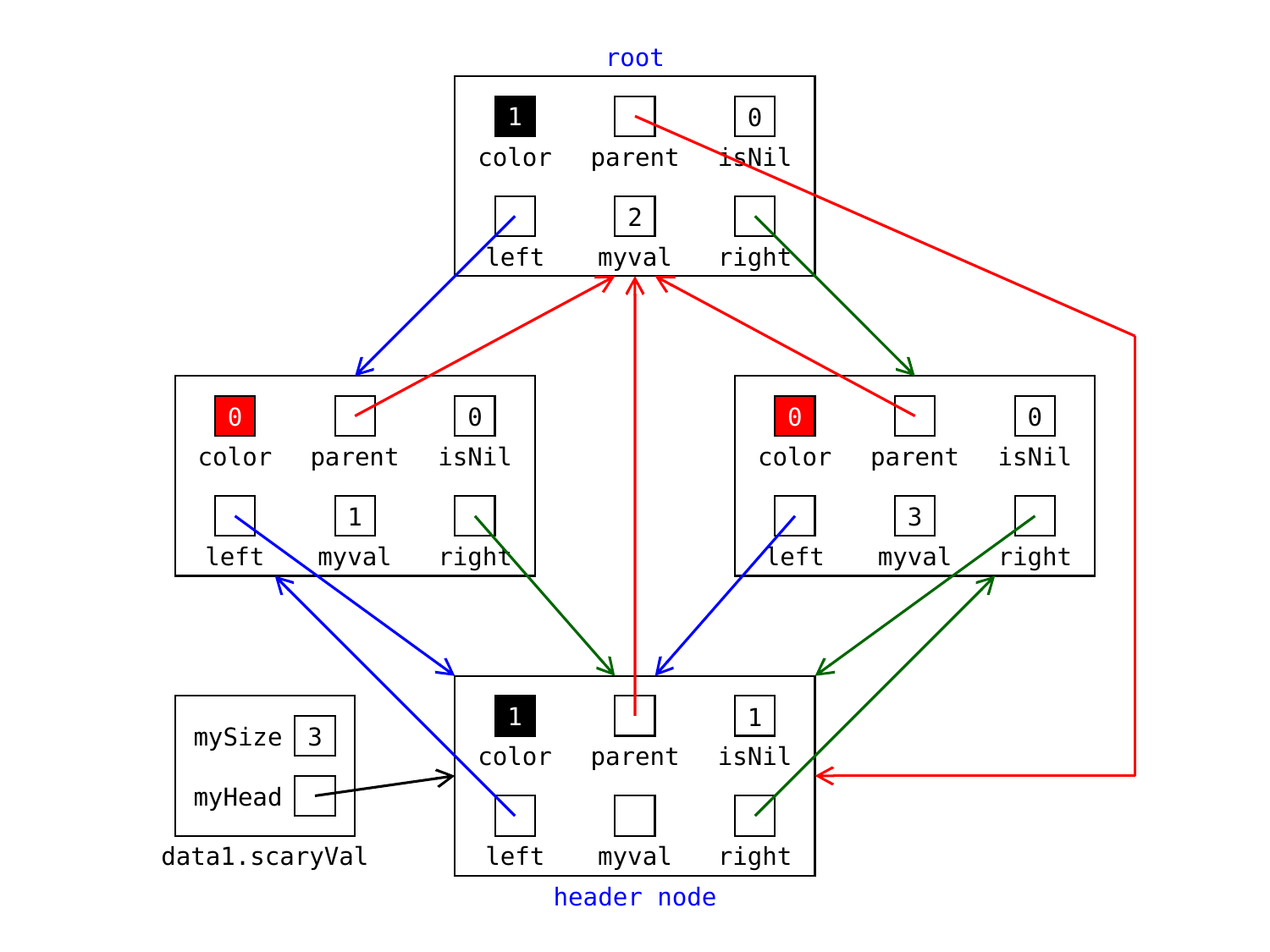

root

1

0
color
parent
isNil

2

left
myval
right

0

0
0

0
color
parent
isNil
color
parent
isNil

1

3

left
myval
right
left
myval
right

1

1
mySize
3
color
parent
isNil
myHead

data1.scaryVal
left
myval
right
header node